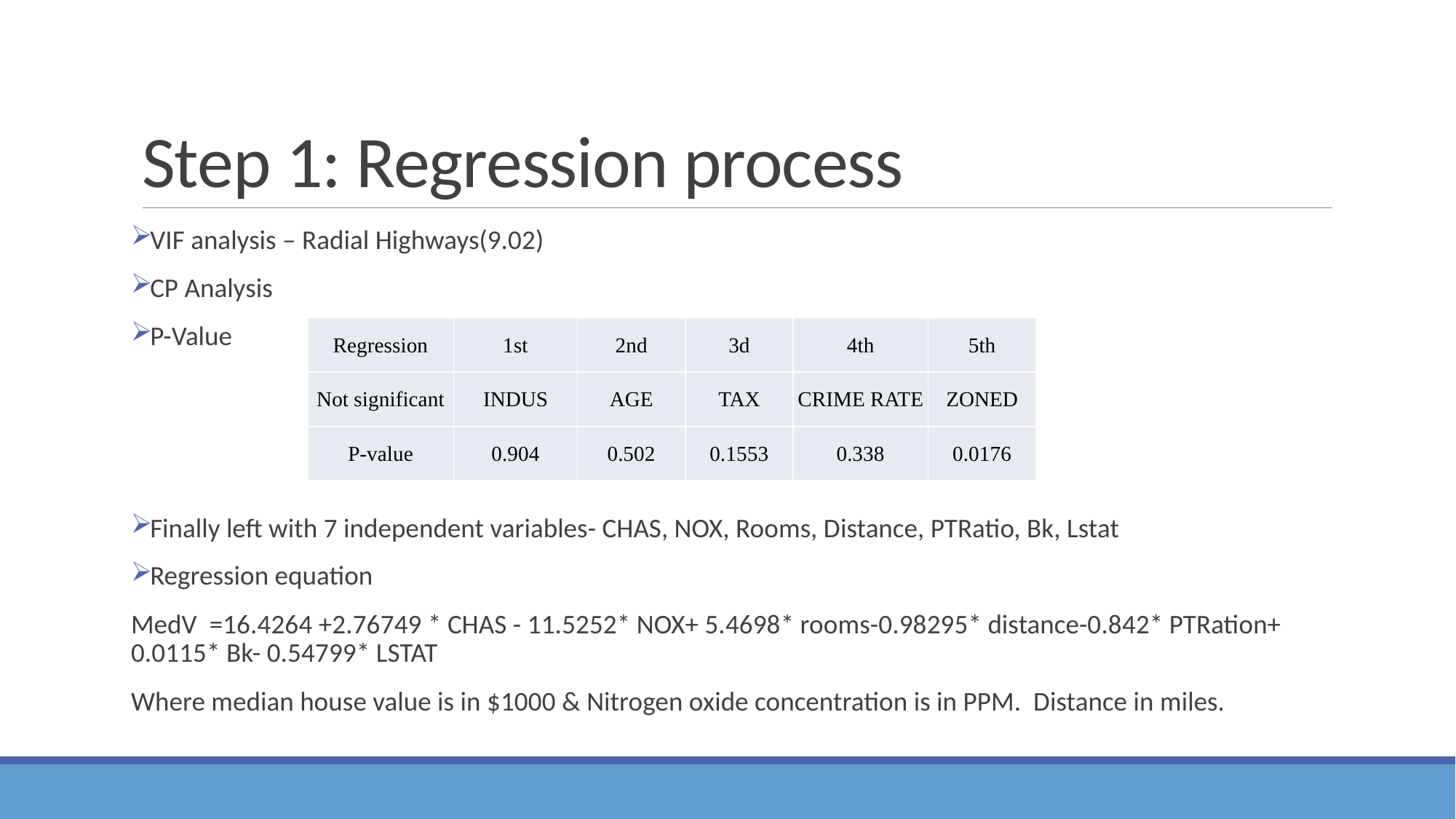

# Step 1: Regression process
VIF analysis – Radial Highways(9.02)
CP Analysis
P-Value

Finally left with 7 independent variables- CHAS, NOX, Rooms, Distance, PTRatio, Bk, Lstat
Regression equation
MedV  =16.4264 +2.76749 * CHAS - 11.5252* NOX+ 5.4698* rooms-0.98295* distance-0.842* PTRation+ 0.0115* Bk- 0.54799* LSTAT
Where median house value is in $1000 & Nitrogen oxide concentration is in PPM.  Distance in miles.

| Regression | 1st | 2nd | 3d | 4th | 5th |
| --- | --- | --- | --- | --- | --- |
| Not significant | INDUS | AGE | TAX | CRIME RATE | ZONED |
| P-value | 0.904 | 0.502 | 0.1553 | 0.338 | 0.0176 |